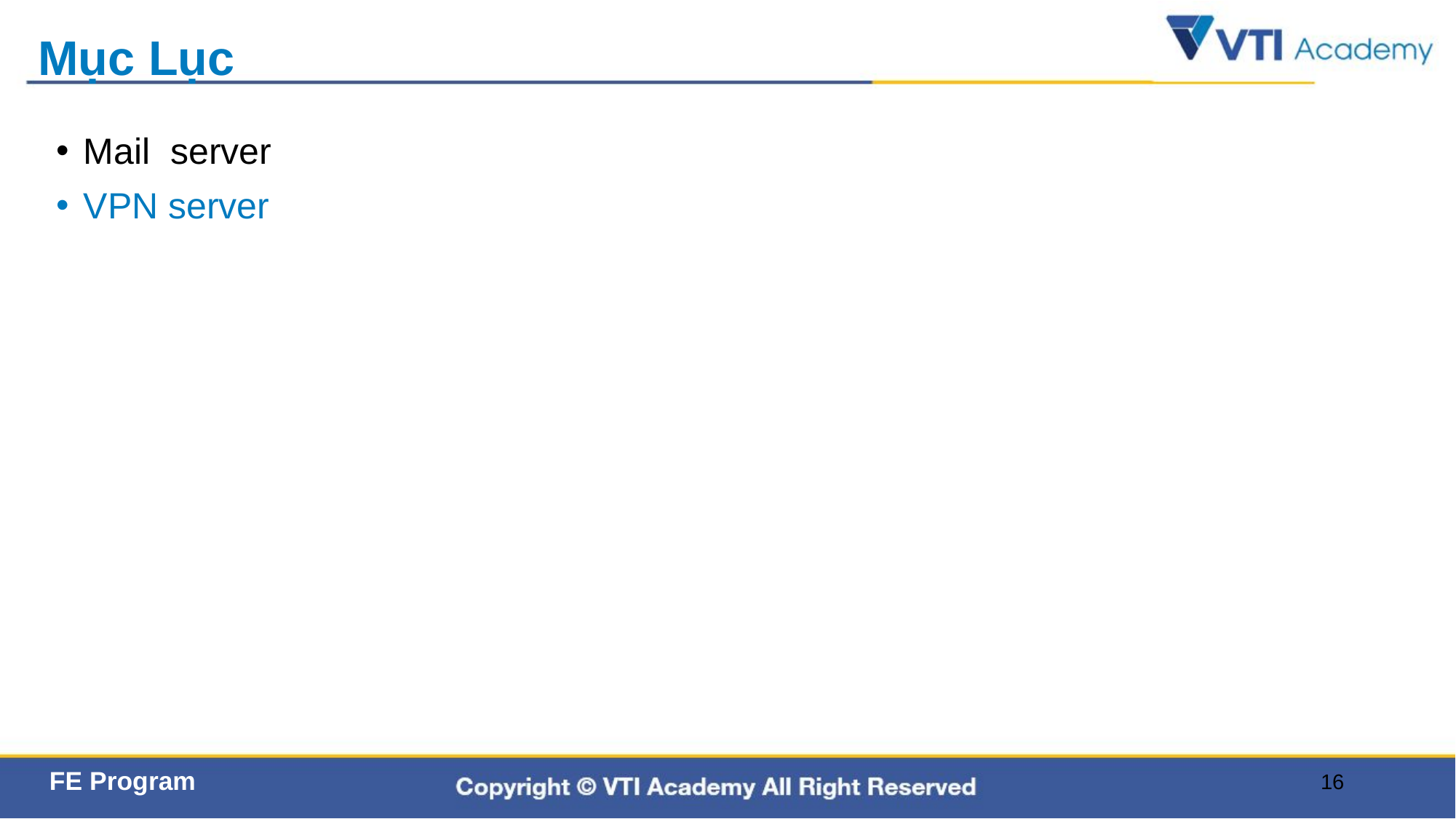

# Mục Lục
Mail  server
VPN server

16